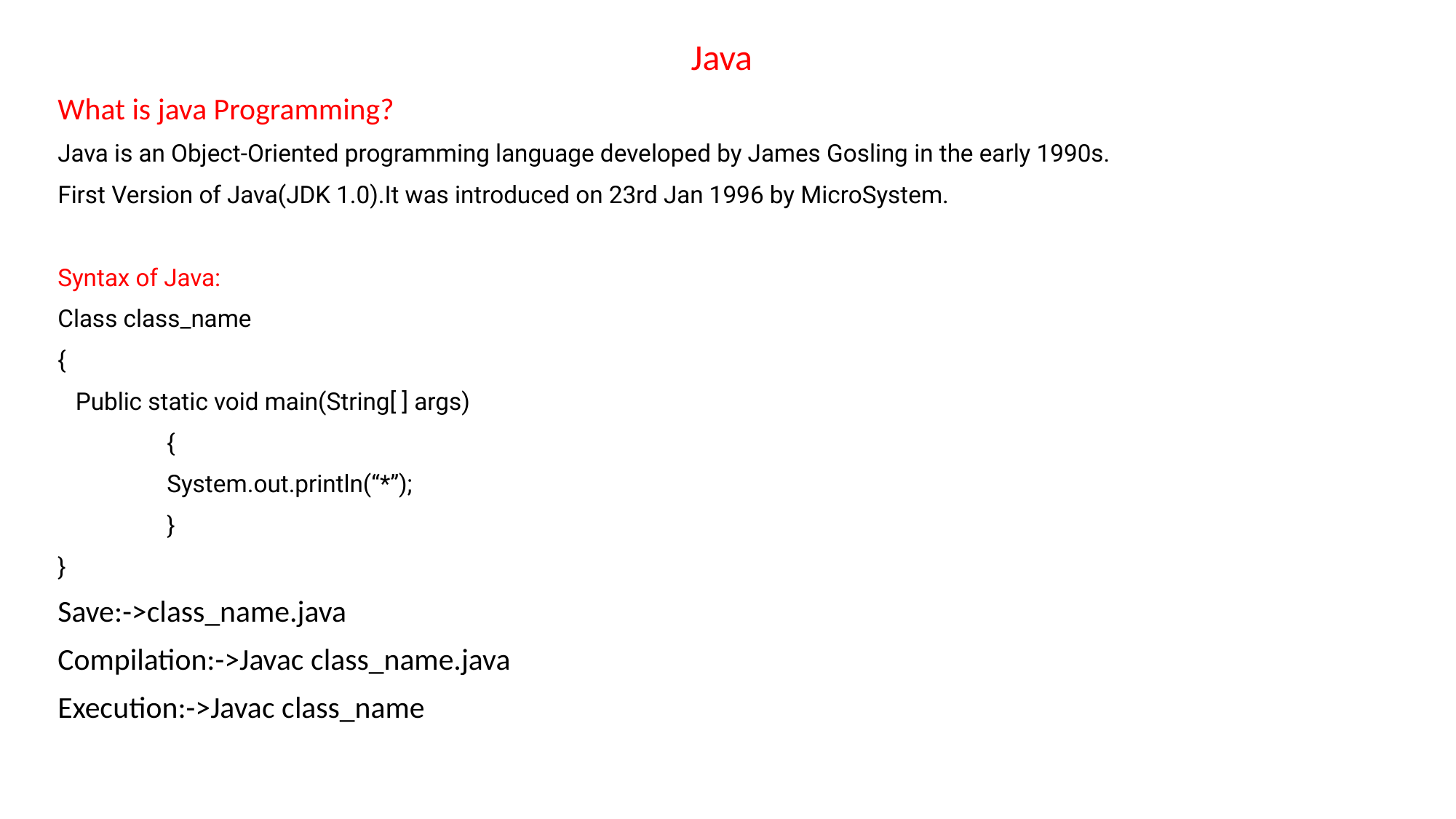

Java
What is java Programming?
Java is an Object-Oriented programming language developed by James Gosling in the early 1990s.
First Version of Java(JDK 1.0).It was introduced on 23rd Jan 1996 by MicroSystem.

Syntax of Java:
Class class_name
{
   Public static void main(String[ ] args)
	{
     	System.out.println(“*”);
	}
}
Save:->class_name.java
Compilation:->Javac class_name.java
Execution:->Javac class_name